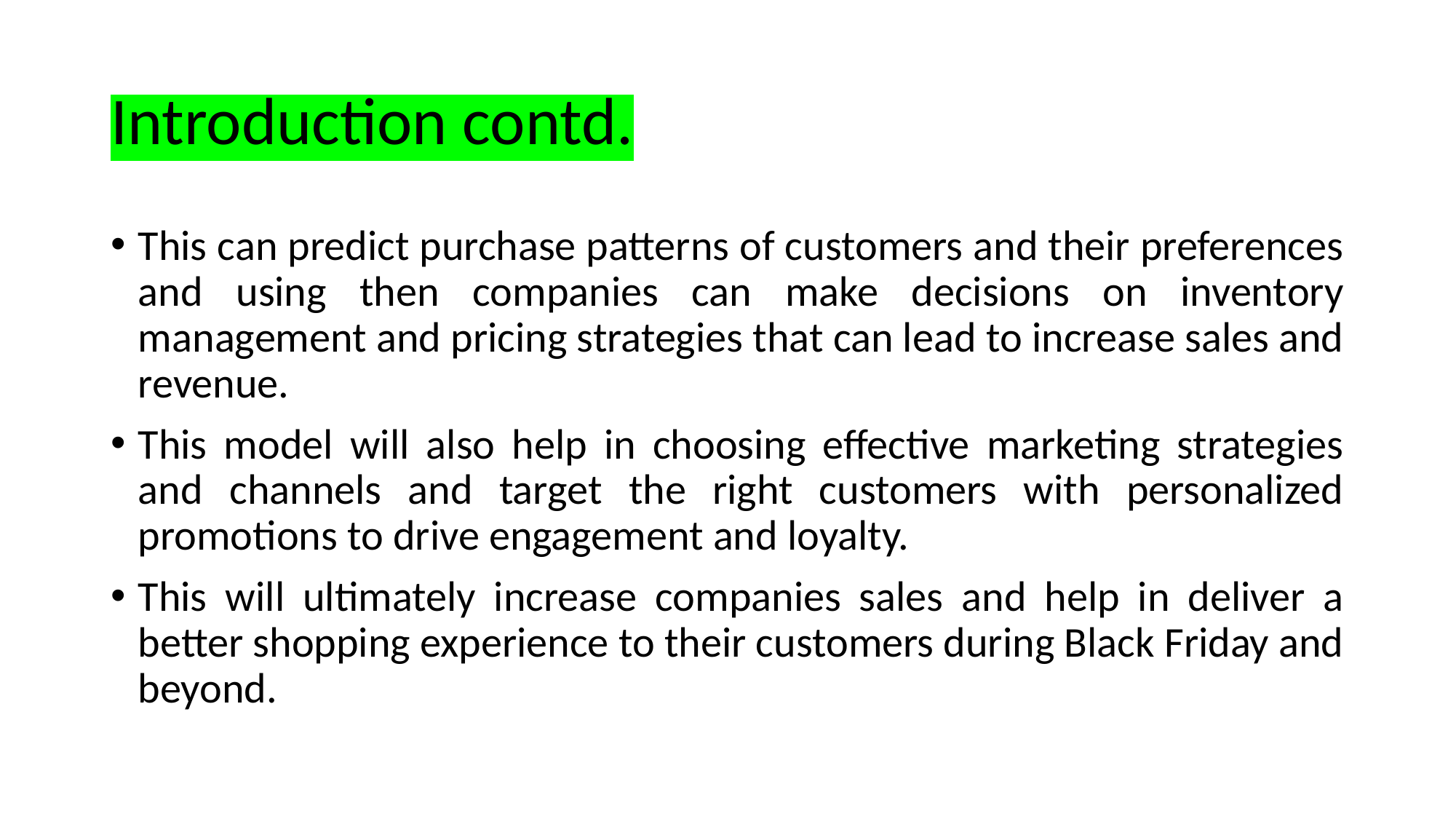

# Introduction contd.
This can predict purchase patterns of customers and their preferences and using then companies can make decisions on inventory management and pricing strategies that can lead to increase sales and revenue.
This model will also help in choosing effective marketing strategies and channels and target the right customers with personalized promotions to drive engagement and loyalty.
This will ultimately increase companies sales and help in deliver a better shopping experience to their customers during Black Friday and beyond.